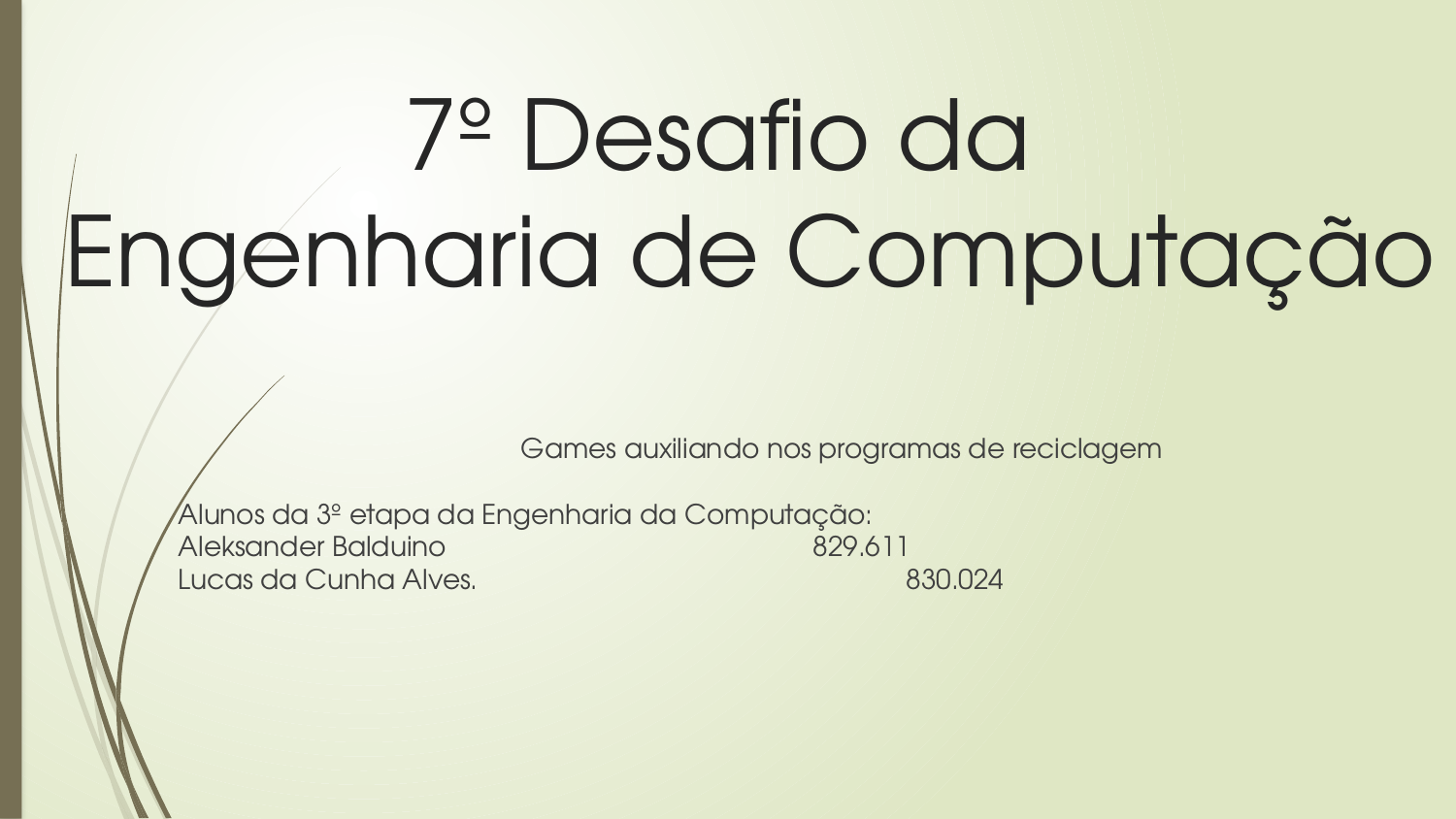

# 7º Desafio da
Engenharia de Computação
Games auxiliando nos programas de reciclagem

Alunos da 3º etapa da Engenharia da Computação:
Aleksander Balduino			       829.611
Lucas da Cunha Alves.			830.024